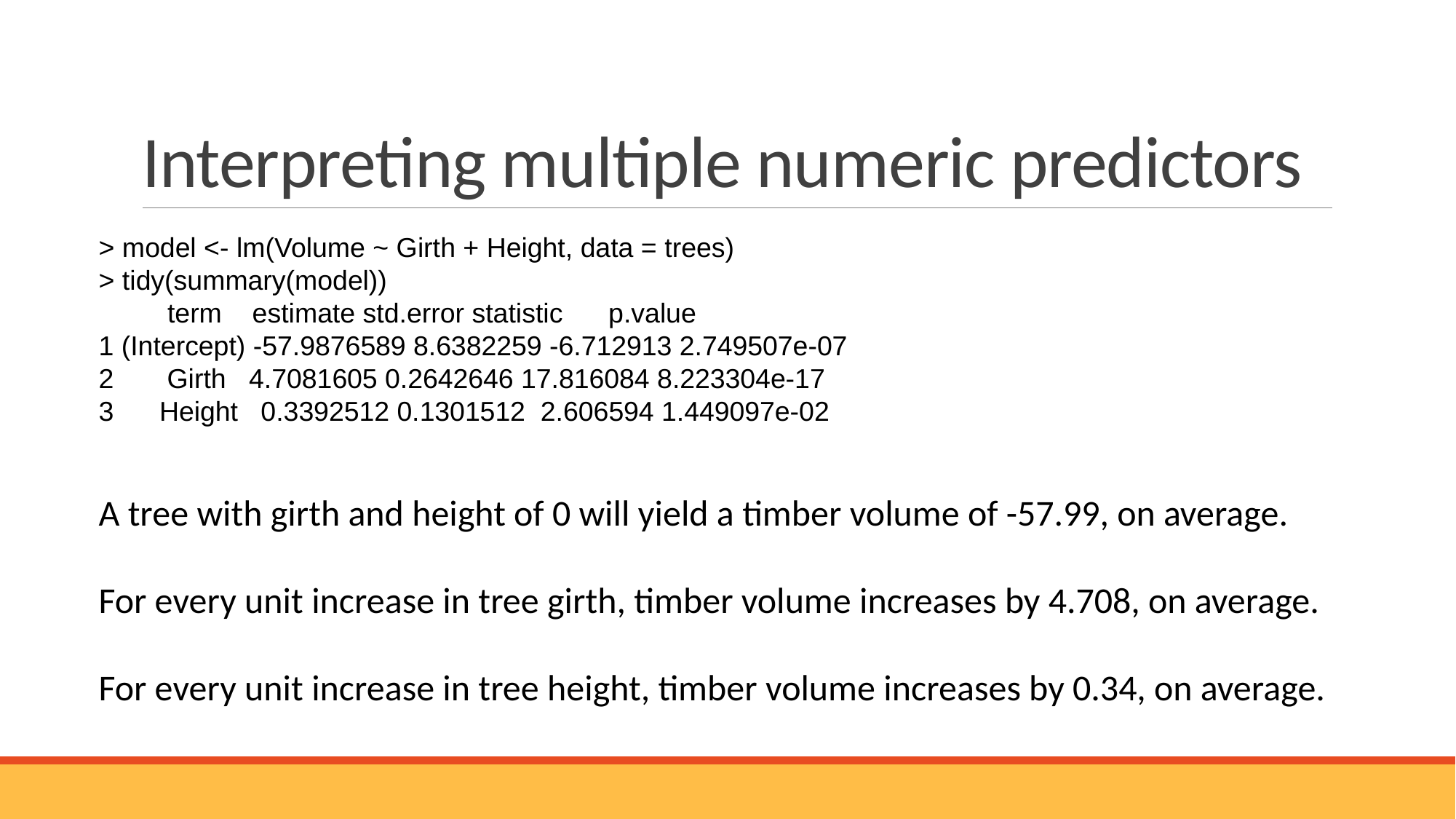

# Interpreting multiple numeric predictors
> model <- lm(Volume ~ Girth + Height, data = trees)
> tidy(summary(model))
         term    estimate std.error statistic      p.value
1 (Intercept) -57.9876589 8.6382259 -6.712913 2.749507e-07
2       Girth   4.7081605 0.2642646 17.816084 8.223304e-17
3      Height   0.3392512 0.1301512  2.606594 1.449097e-02

A tree with girth and height of 0 will yield a timber volume of -57.99, on average.

For every unit increase in tree girth, timber volume increases by 4.708, on average.

For every unit increase in tree height, timber volume increases by 0.34, on average.